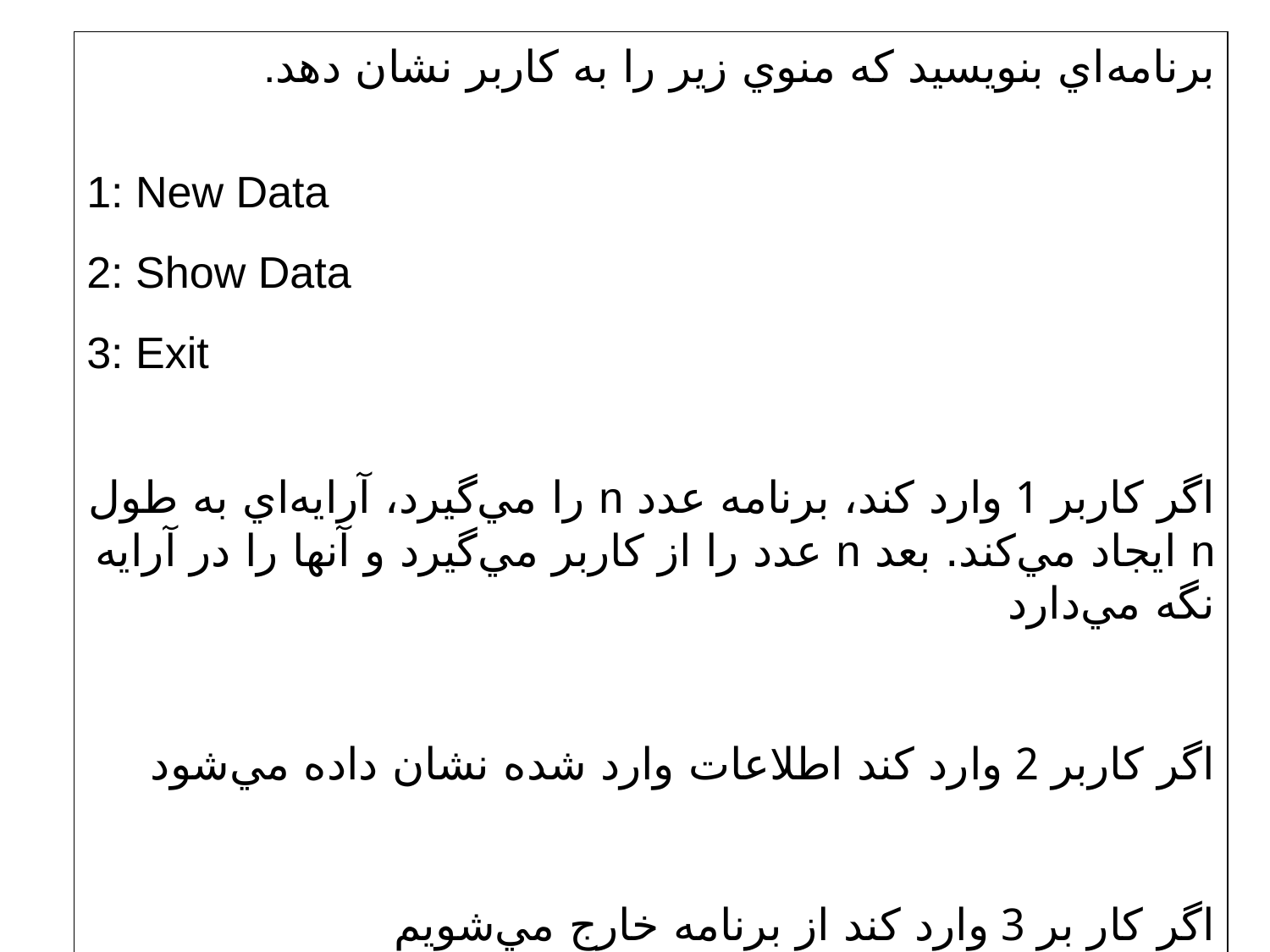

برنامه‌اي بنويسيد كه منوي زير را به كاربر نشان دهد.

1: New Data
2: Show Data
3: Exit

اگر كاربر 1 وارد كند، برنامه عدد n را مي‌گيرد، آرايه‌اي به طول n ايجاد مي‌كند. بعد n عدد را از كاربر مي‌گيرد و آنها را در آرايه نگه مي‌دارد

اگر كاربر 2 وارد كند اطلاعات وارد شده نشان داده مي‌شود

اگر كار بر 3 وارد كند از برنامه خارج مي‌شويم
71